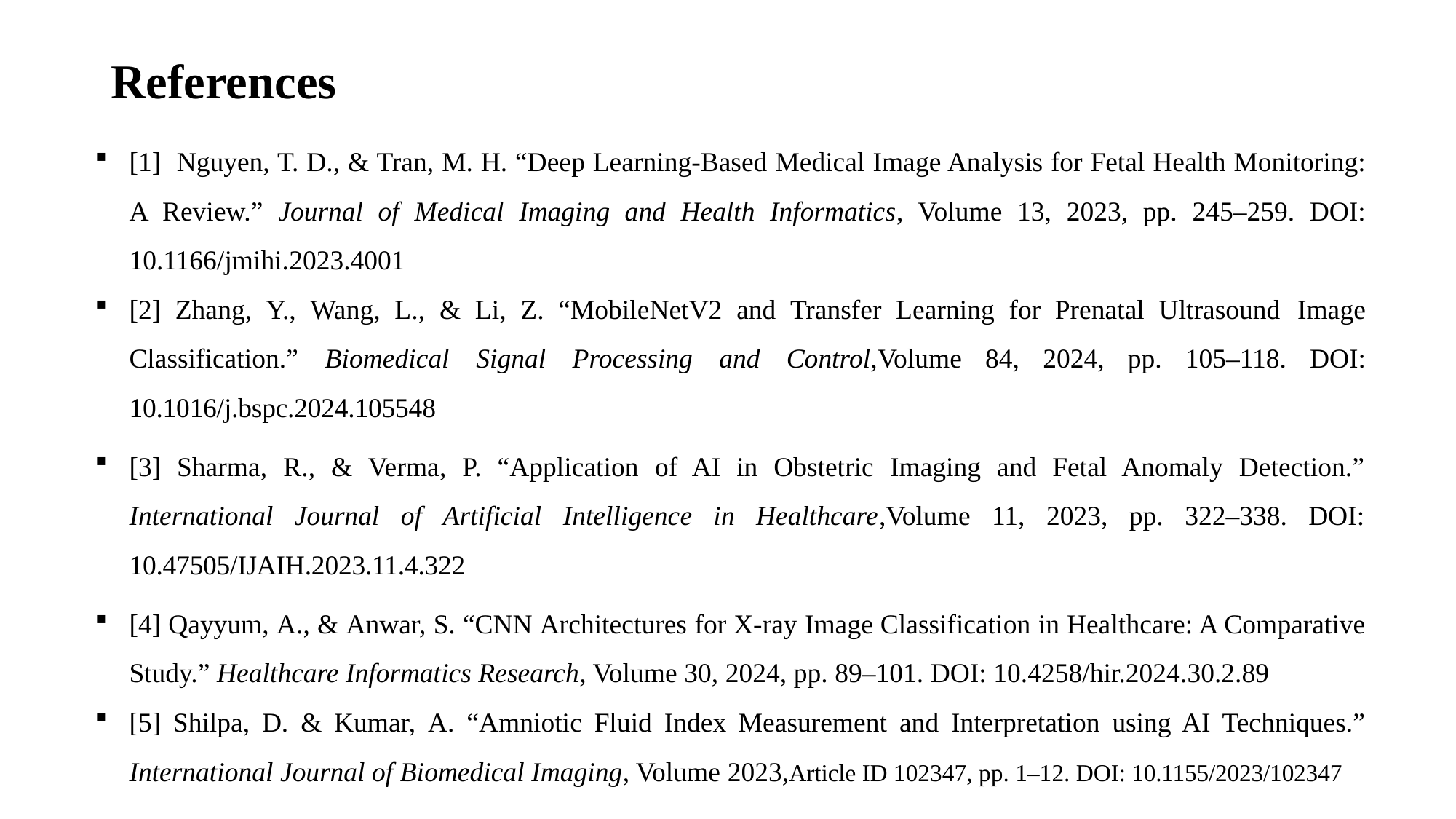

# References
[1]  Nguyen, T. D., & Tran, M. H. “Deep Learning-Based Medical Image Analysis for Fetal Health Monitoring: A Review.” Journal of Medical Imaging and Health Informatics, Volume 13, 2023, pp. 245–259. DOI: 10.1166/jmihi.2023.4001
[2] Zhang, Y., Wang, L., & Li, Z. “MobileNetV2 and Transfer Learning for Prenatal Ultrasound Image Classification.” Biomedical Signal Processing and Control,Volume 84, 2024, pp. 105–118. DOI: 10.1016/j.bspc.2024.105548
[3] Sharma, R., & Verma, P. “Application of AI in Obstetric Imaging and Fetal Anomaly Detection.” International Journal of Artificial Intelligence in Healthcare,Volume 11, 2023, pp. 322–338. DOI: 10.47505/IJAIH.2023.11.4.322
[4] Qayyum, A., & Anwar, S. “CNN Architectures for X-ray Image Classification in Healthcare: A Comparative Study.” Healthcare Informatics Research, Volume 30, 2024, pp. 89–101. DOI: 10.4258/hir.2024.30.2.89
[5] Shilpa, D. & Kumar, A. “Amniotic Fluid Index Measurement and Interpretation using AI Techniques.” International Journal of Biomedical Imaging, Volume 2023,Article ID 102347, pp. 1–12. DOI: 10.1155/2023/102347